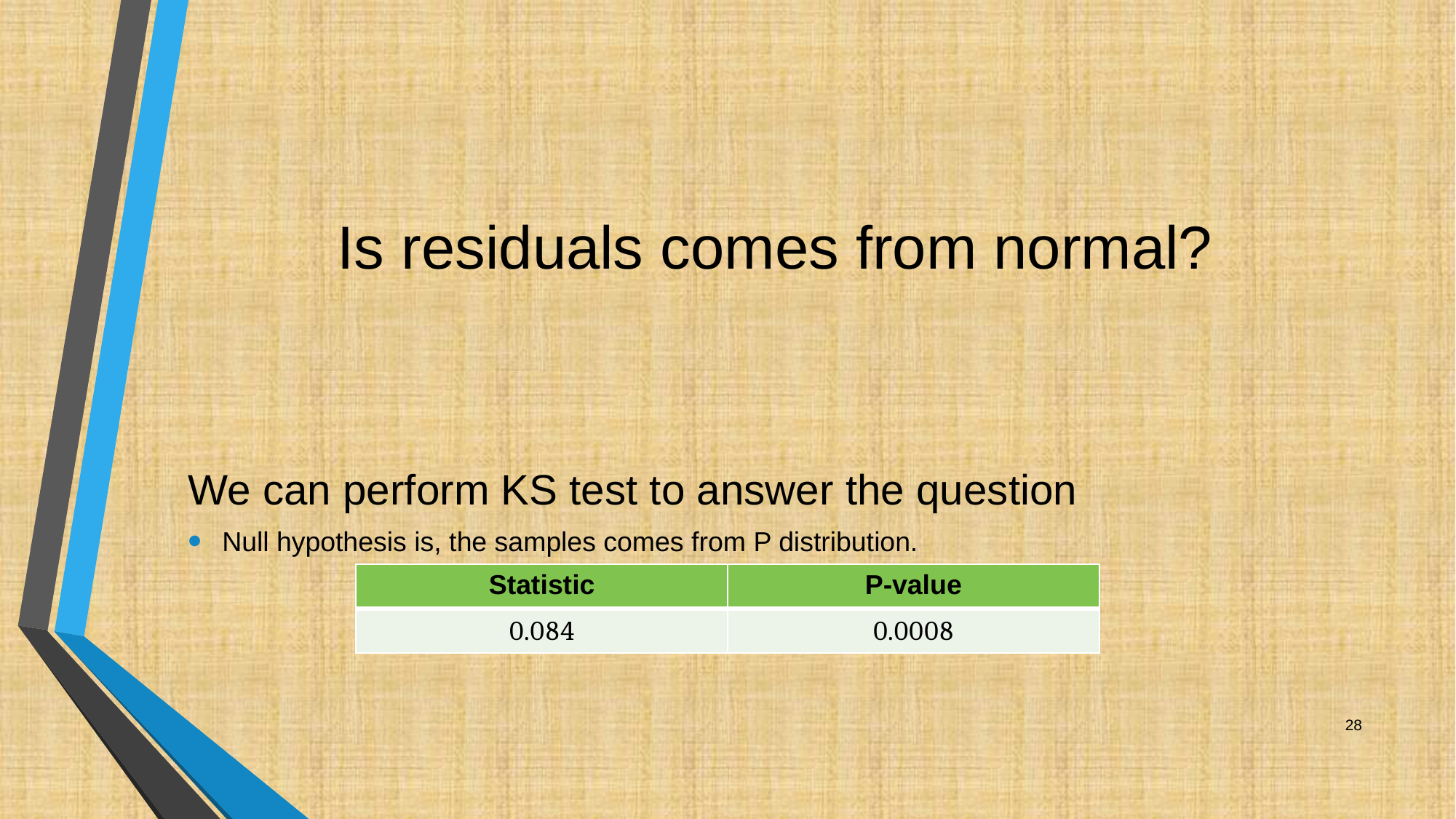

# Is residuals comes from normal?
We can perform KS test to answer the question
Null hypothesis is, the samples comes from P distribution.

| Statistic | P-value |
| --- | --- |
| 0.084 | 0.0008 |
28